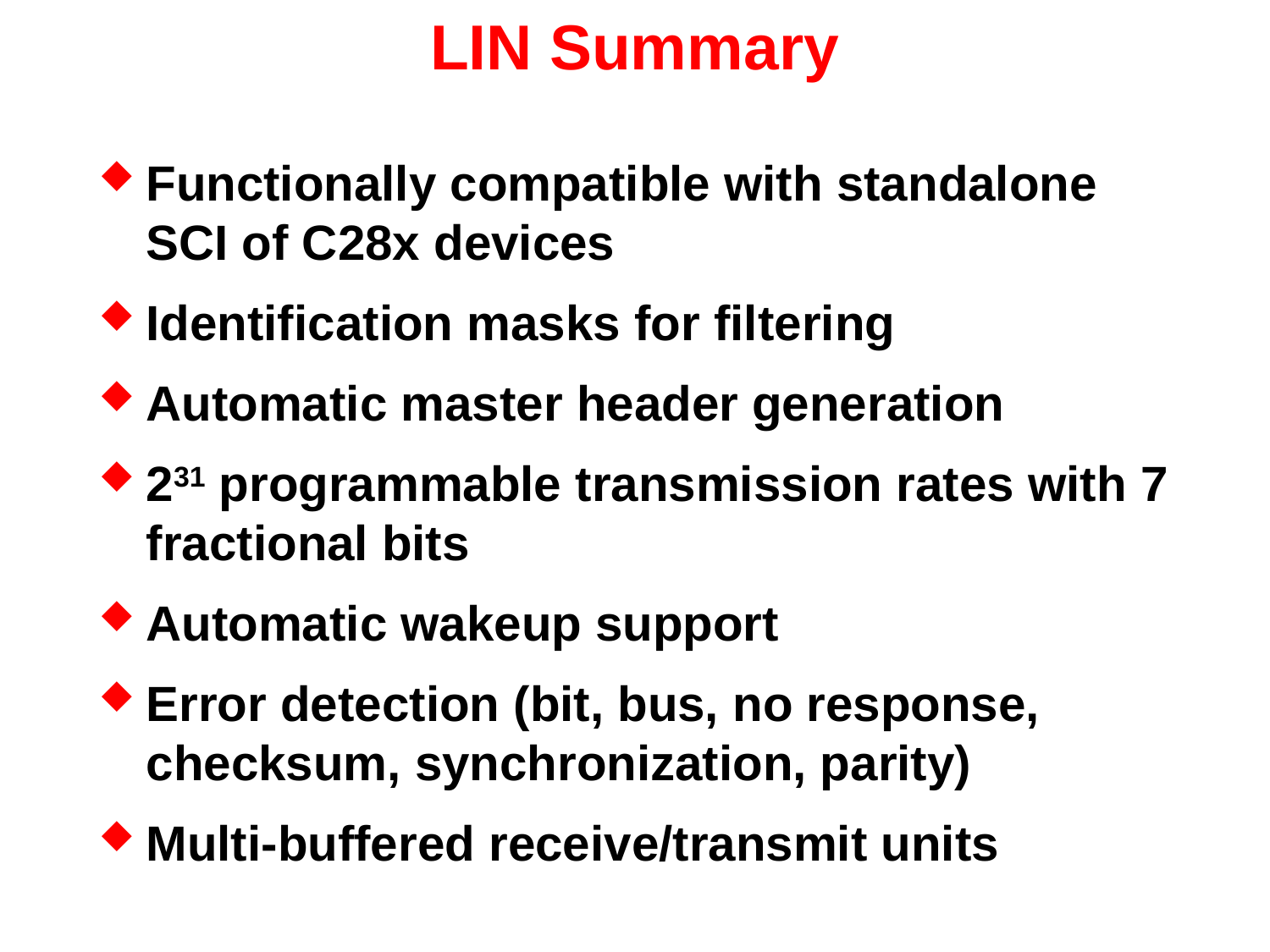

# LIN Summary
Functionally compatible with standalone SCI of C28x devices
Identification masks for filtering
Automatic master header generation
231 programmable transmission rates with 7 fractional bits
Automatic wakeup support
Error detection (bit, bus, no response, checksum, synchronization, parity)
Multi-buffered receive/transmit units